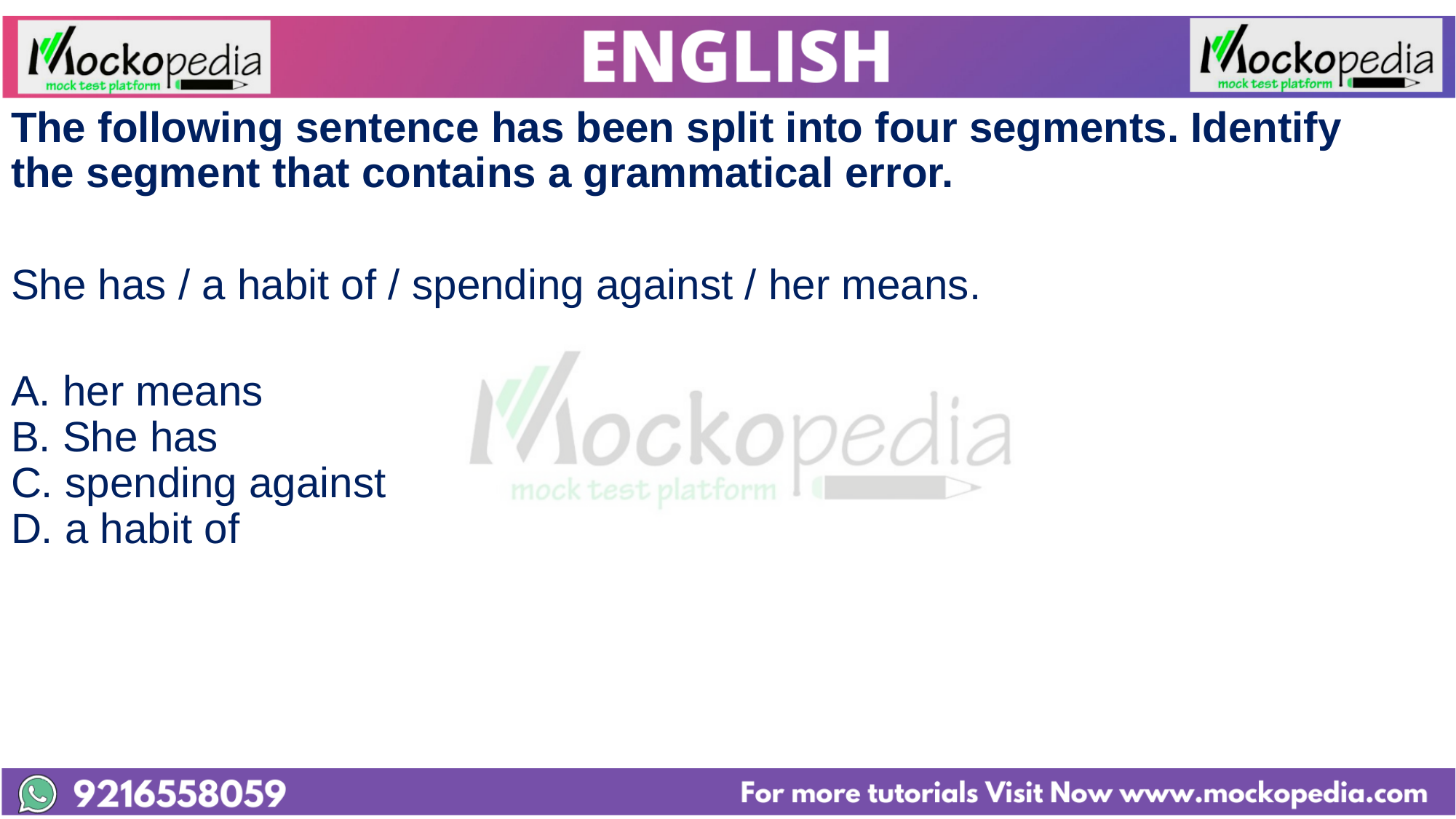

The following sentence has been split into four segments. Identify the segment that contains a grammatical error.
She has / a habit of / spending against / her means.
A. her means
B. She has
C. spending against
D. a habit of